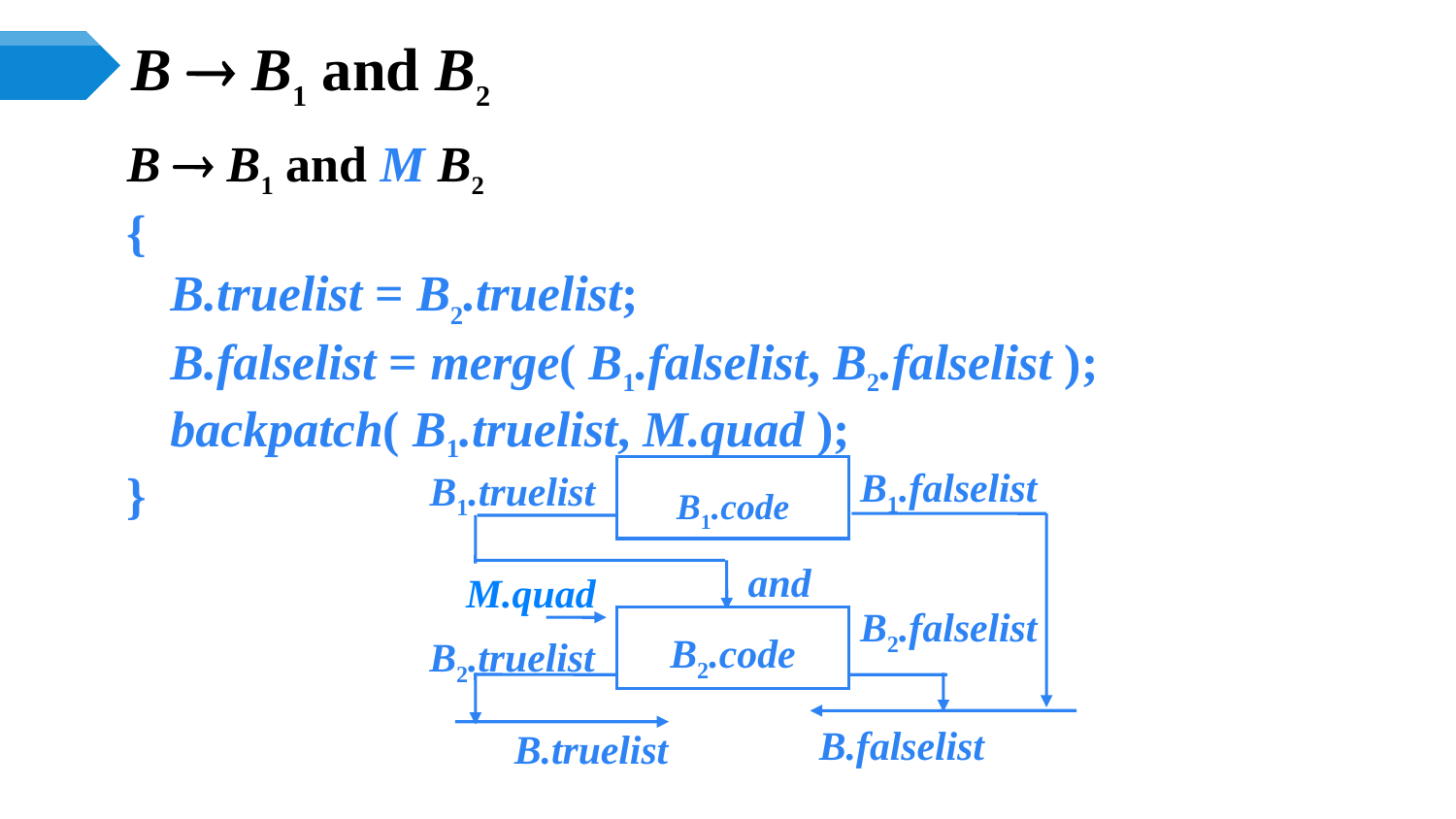

B → B1 and M B2
{
	B.truelist = B2.truelist;
 	B.falselist = merge( B1.falselist, B2.falselist );
 	backpatch( B1.truelist, M.quad );
}
# B → B1 and B2
B1.falselist
B1.code
B1.truelist

and

B2.falselist
B2.code
B2.truelist

B.falselist
B.truelist

M.quad